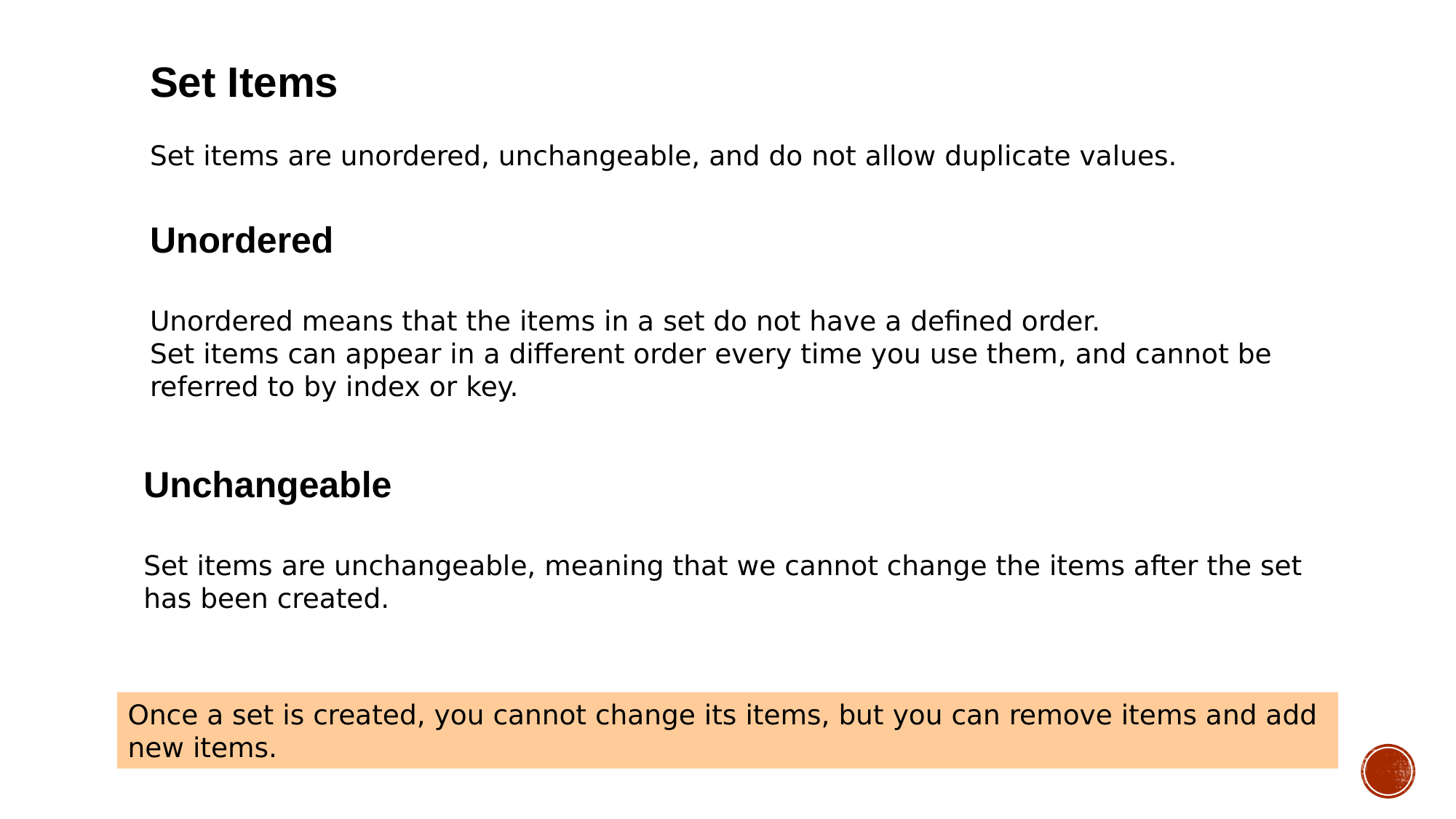

Set Items

Set items are unordered, unchangeable, and do not allow duplicate values.

Unordered

Unordered means that the items in a set do not have a defined order.
Set items can appear in a different order every time you use them, and cannot be referred to by index or key.
Unchangeable

Set items are unchangeable, meaning that we cannot change the items after the set has been created.

Once a set is created, you cannot change its items, but you can remove items and add new items.